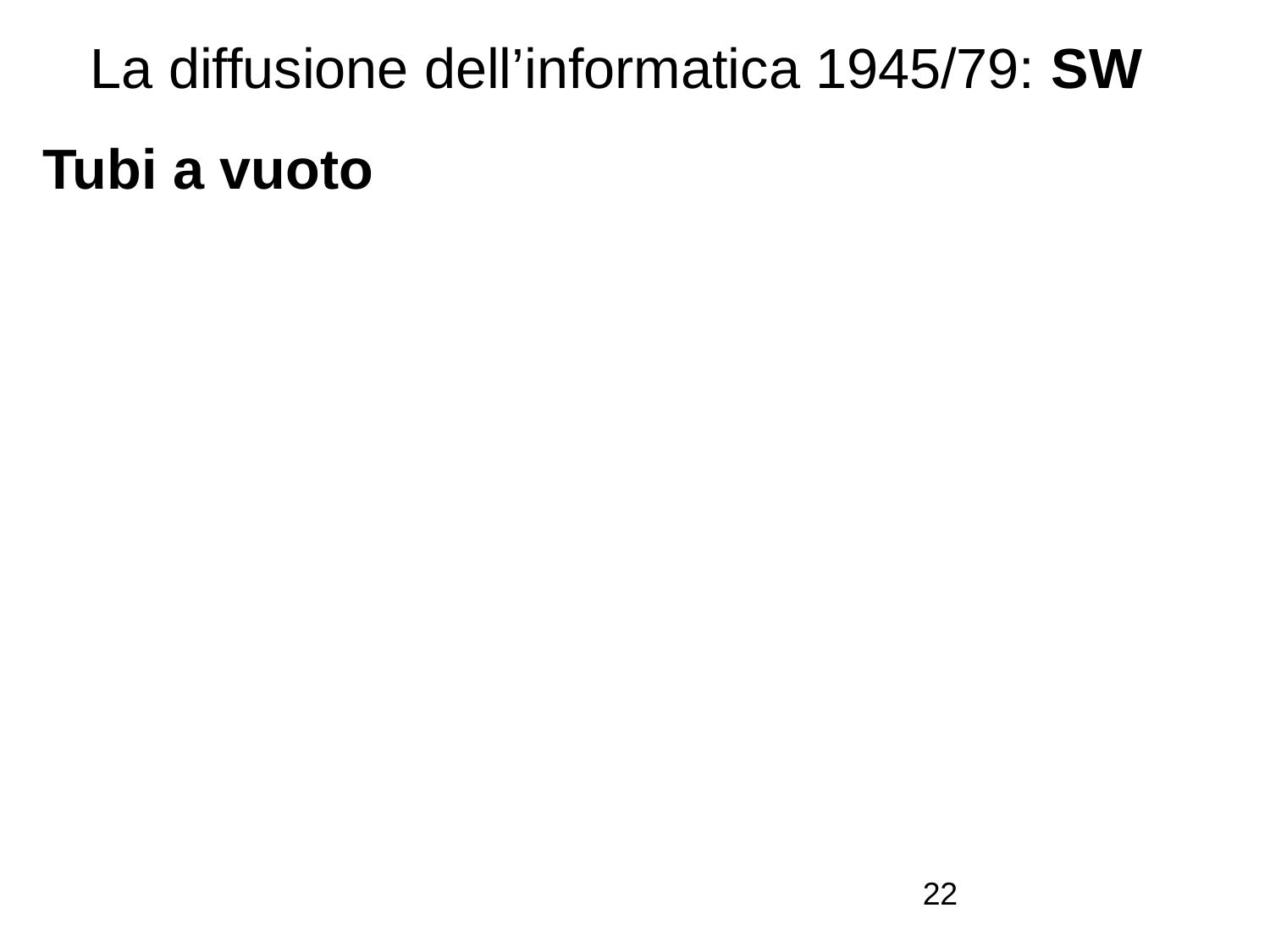

# La diffusione dell’informatica 1945/79: SW
Tubi a vuoto
22